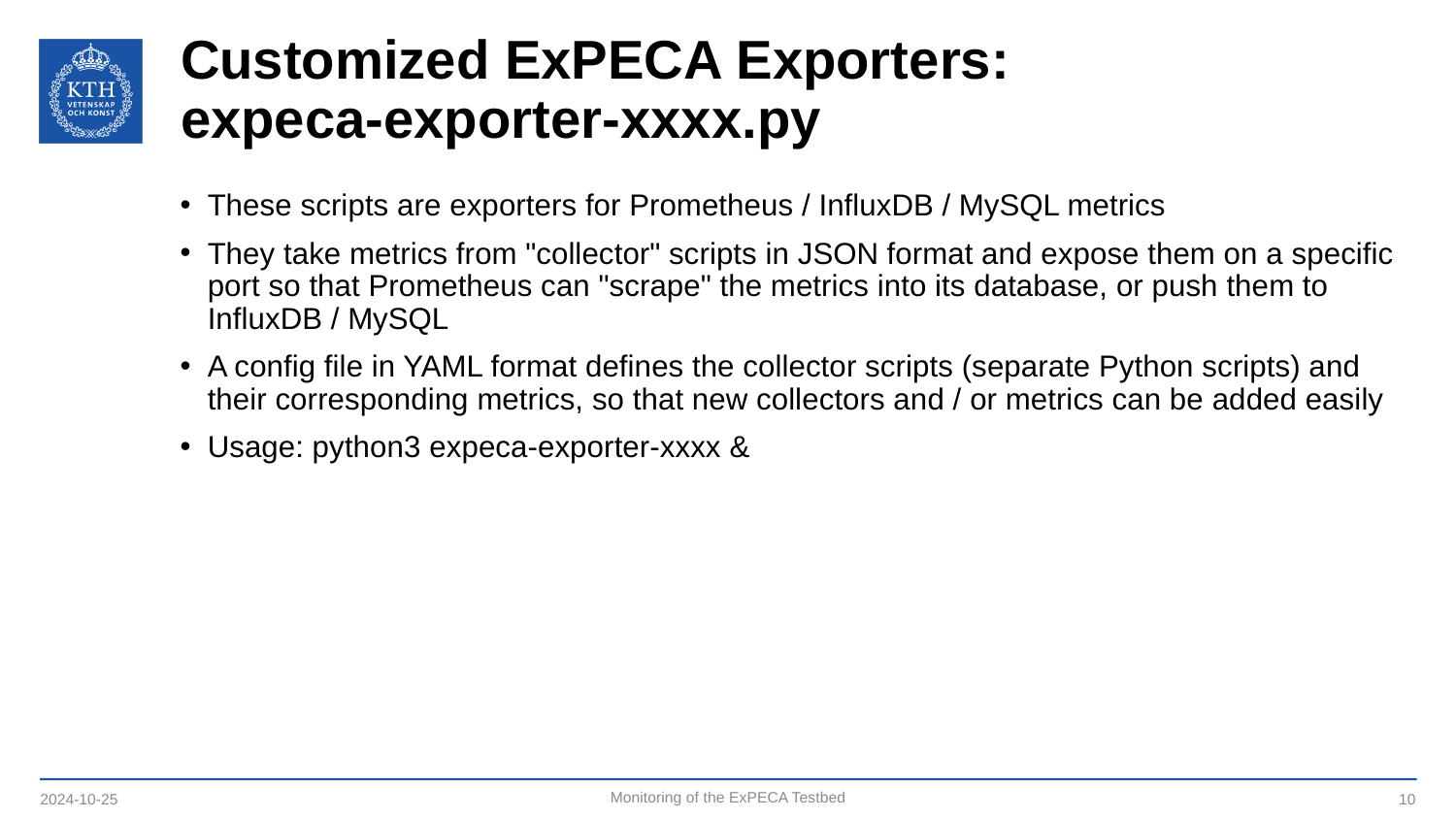

# Customized ExPECA Exporters: expeca-exporter-xxxx.py
These scripts are exporters for Prometheus / InfluxDB / MySQL metrics
They take metrics from "collector" scripts in JSON format and expose them on a specific port so that Prometheus can "scrape" the metrics into its database, or push them to InfluxDB / MySQL
A config file in YAML format defines the collector scripts (separate Python scripts) and their corresponding metrics, so that new collectors and / or metrics can be added easily
Usage: python3 expeca-exporter-xxxx &
2024-10-25
Monitoring of the ExPECA Testbed

10